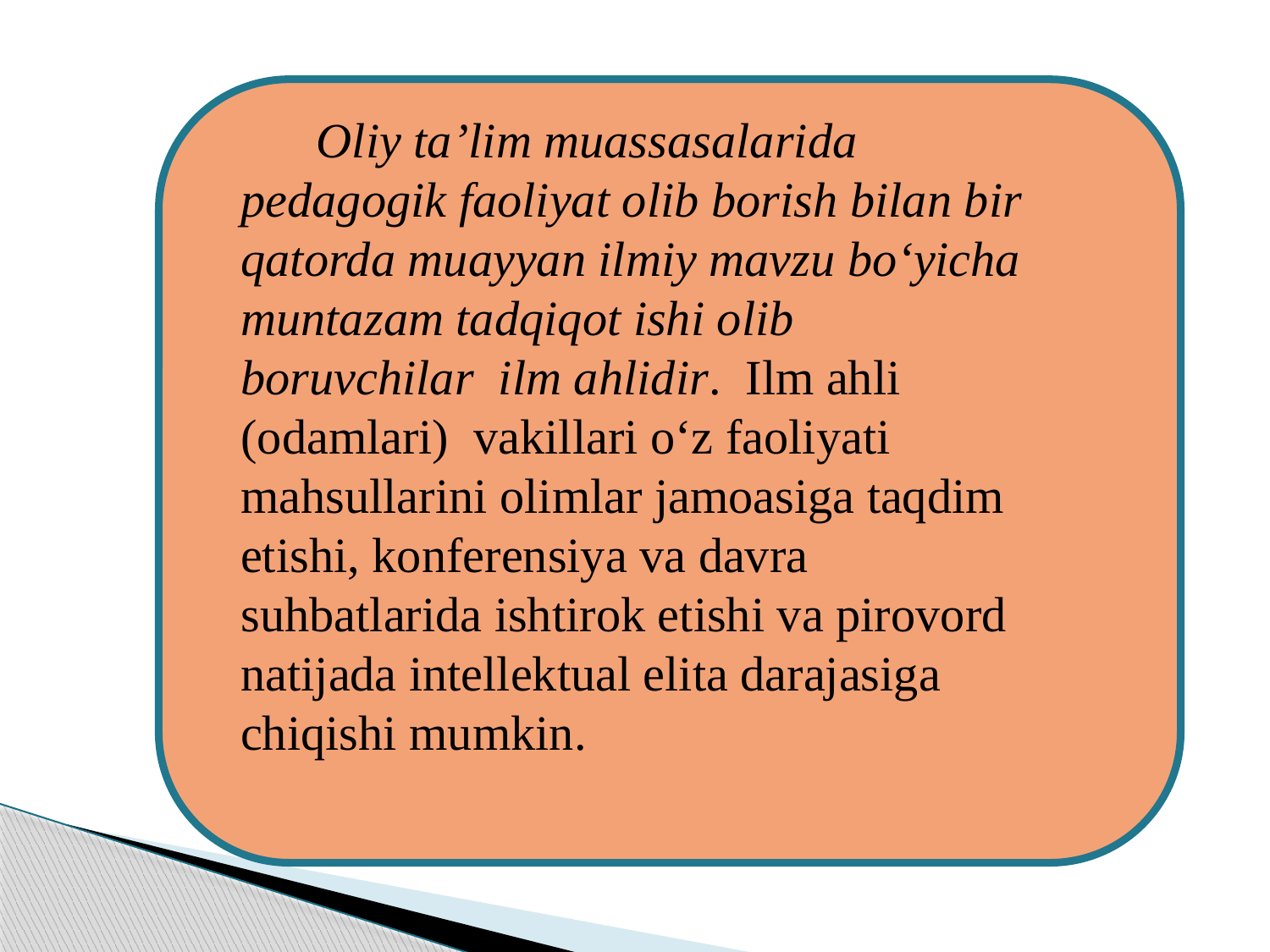

Oliy ta’lim muassasalarida pedagogik faoliyat olib borish bilan bir qatorda muayyan ilmiy mavzu bo‘yicha muntazam tadqiqot ishi olib boruvchilar  ilm ahlidir.  Ilm ahli (odamlari)  vakillari o‘z faoliyati mahsullarini olimlar jamoasiga taqdim etishi, konferensiya va davra suhbatlarida ishtirok etishi va pirovord natijada intellektual elita darajasiga chiqishi mumkin.